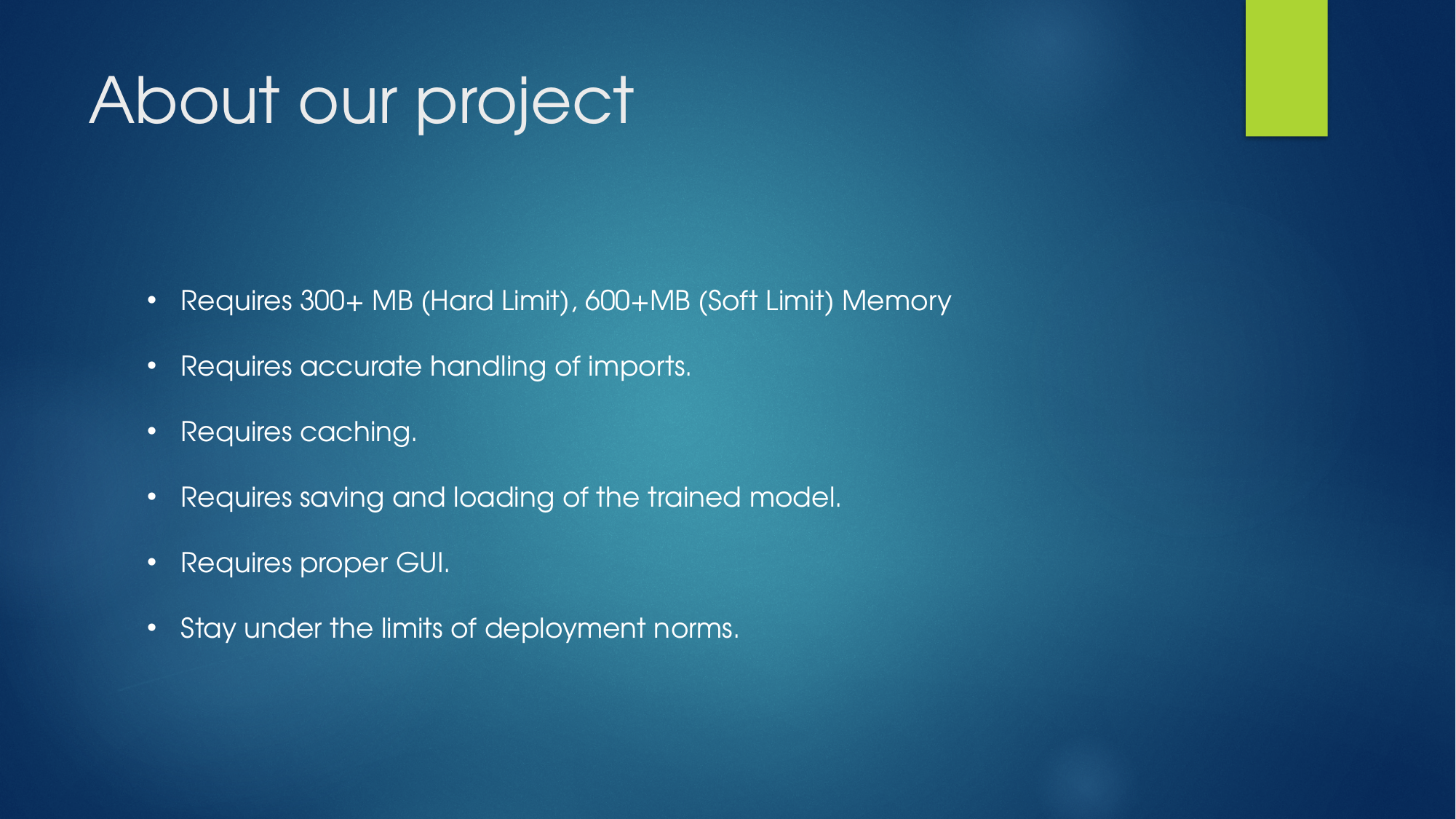

# About our project
Requires 300+ MB (Hard Limit), 600+MB (Soft Limit) Memory
Requires accurate handling of imports.
Requires caching.
Requires saving and loading of the trained model.
Requires proper GUI.
Stay under the limits of deployment norms.